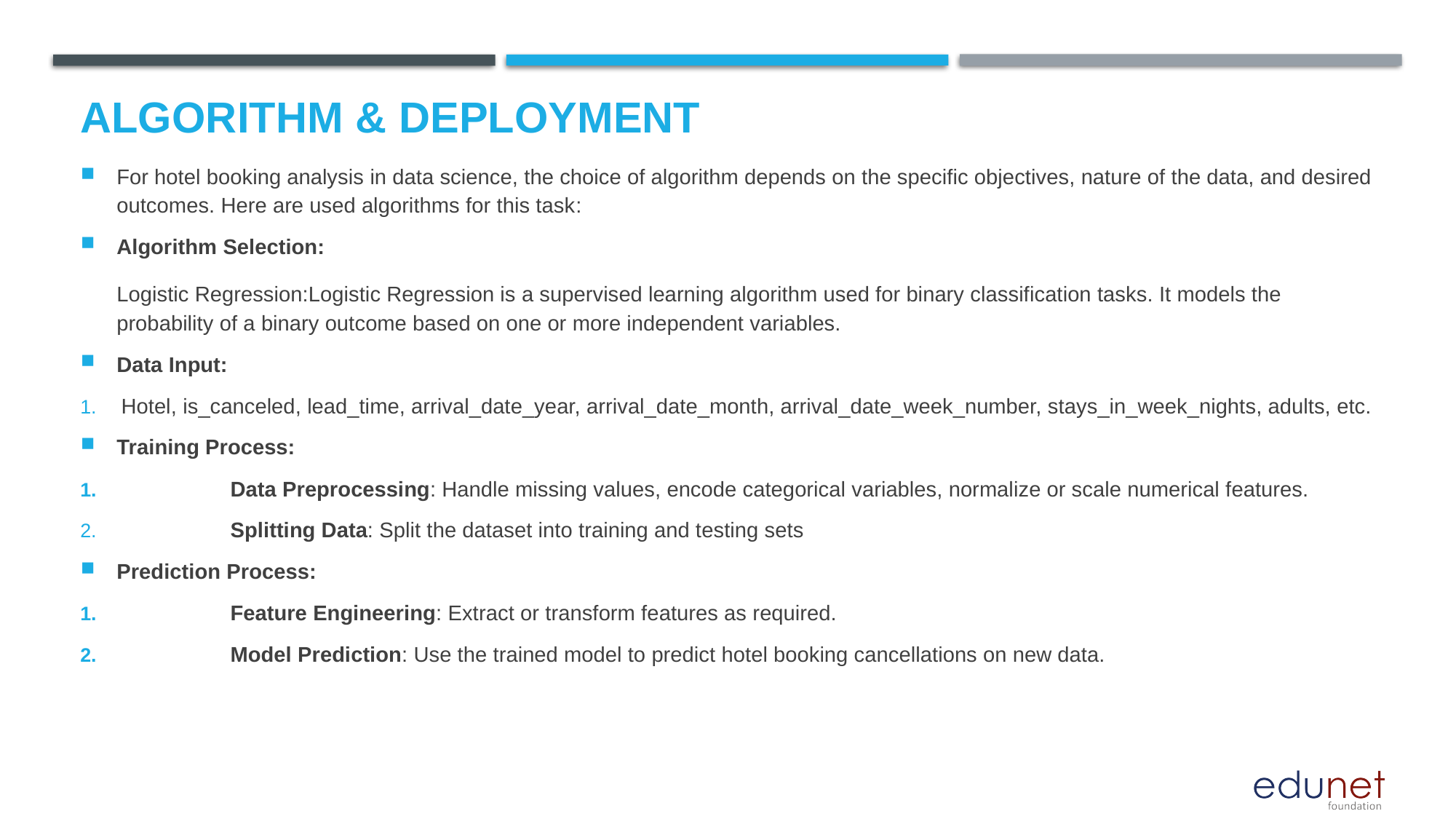

# Algorithm & Deployment
For hotel booking analysis in data science, the choice of algorithm depends on the specific objectives, nature of the data, and desired outcomes. Here are used algorithms for this task:
Algorithm Selection:
	Logistic Regression:Logistic Regression is a supervised learning algorithm used for binary classification tasks. It models the probability of a binary outcome based on one or more independent variables.
Data Input:
Hotel, is_canceled, lead_time, arrival_date_year, arrival_date_month, arrival_date_week_number, stays_in_week_nights, adults, etc.
Training Process:
 	Data Preprocessing: Handle missing values, encode categorical variables, normalize or scale numerical features.
	Splitting Data: Split the dataset into training and testing sets
Prediction Process:
	Feature Engineering: Extract or transform features as required.
	Model Prediction: Use the trained model to predict hotel booking cancellations on new data.